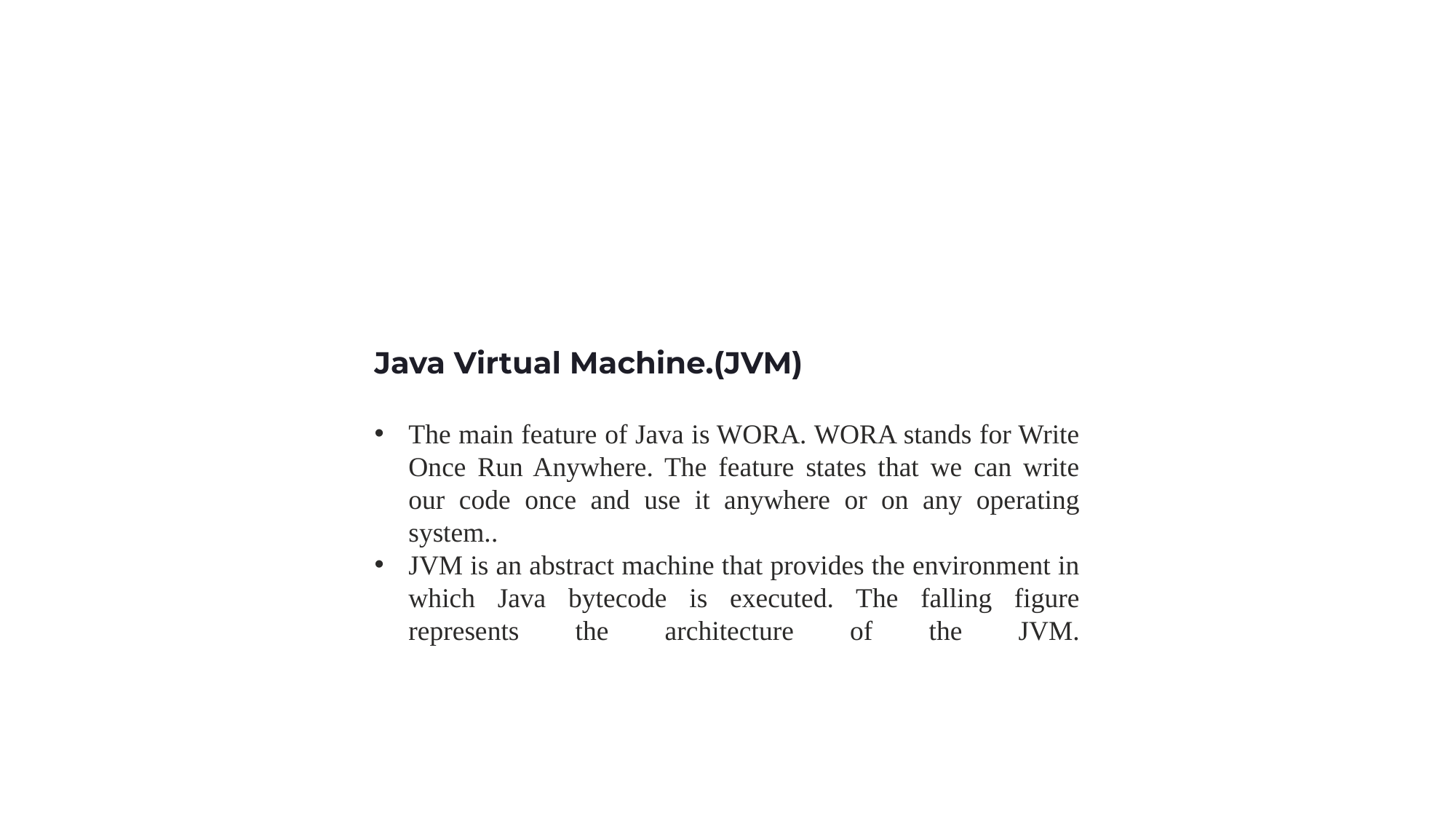

Java Virtual Machine.(JVM)

The main feature of Java is WORA. WORA stands for Write Once Run Anywhere. The feature states that we can write our code once and use it anywhere or on any operating system..
JVM is an abstract machine that provides the environment in which Java bytecode is executed. The falling figure represents the architecture of the JVM.